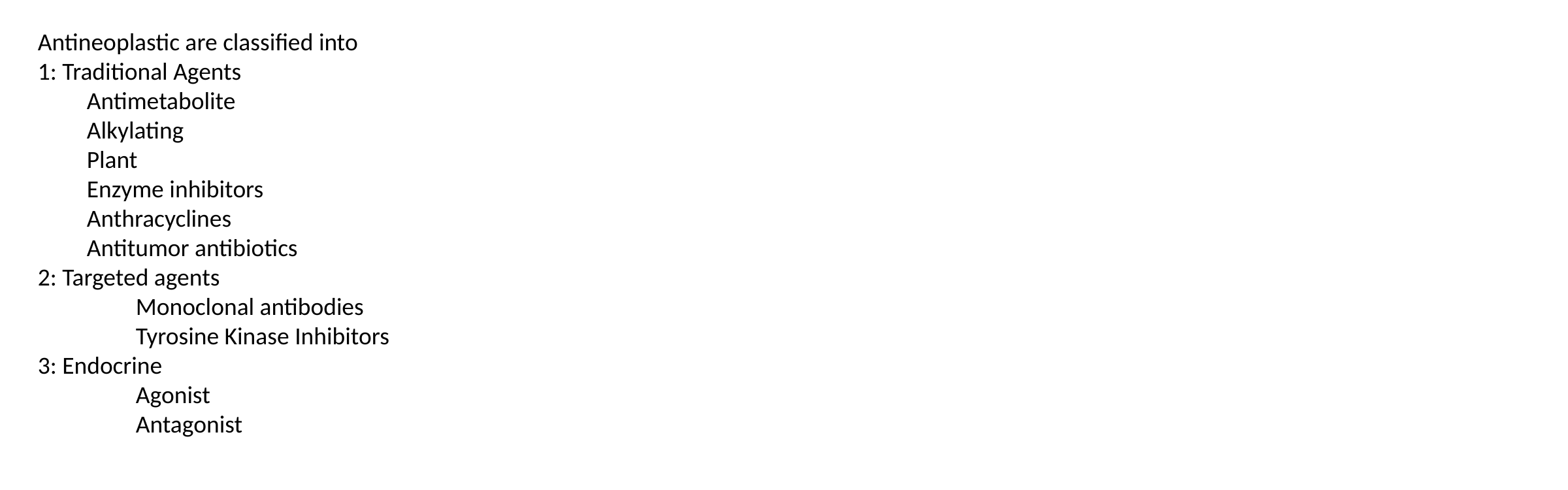

Antineoplastic are classified into
1: Traditional Agents
Antimetabolite
Alkylating
Plant
Enzyme inhibitors
Anthracyclines
Antitumor antibiotics
2: Targeted agents
	Monoclonal antibodies
	Tyrosine Kinase Inhibitors
3: Endocrine
	Agonist
	Antagonist